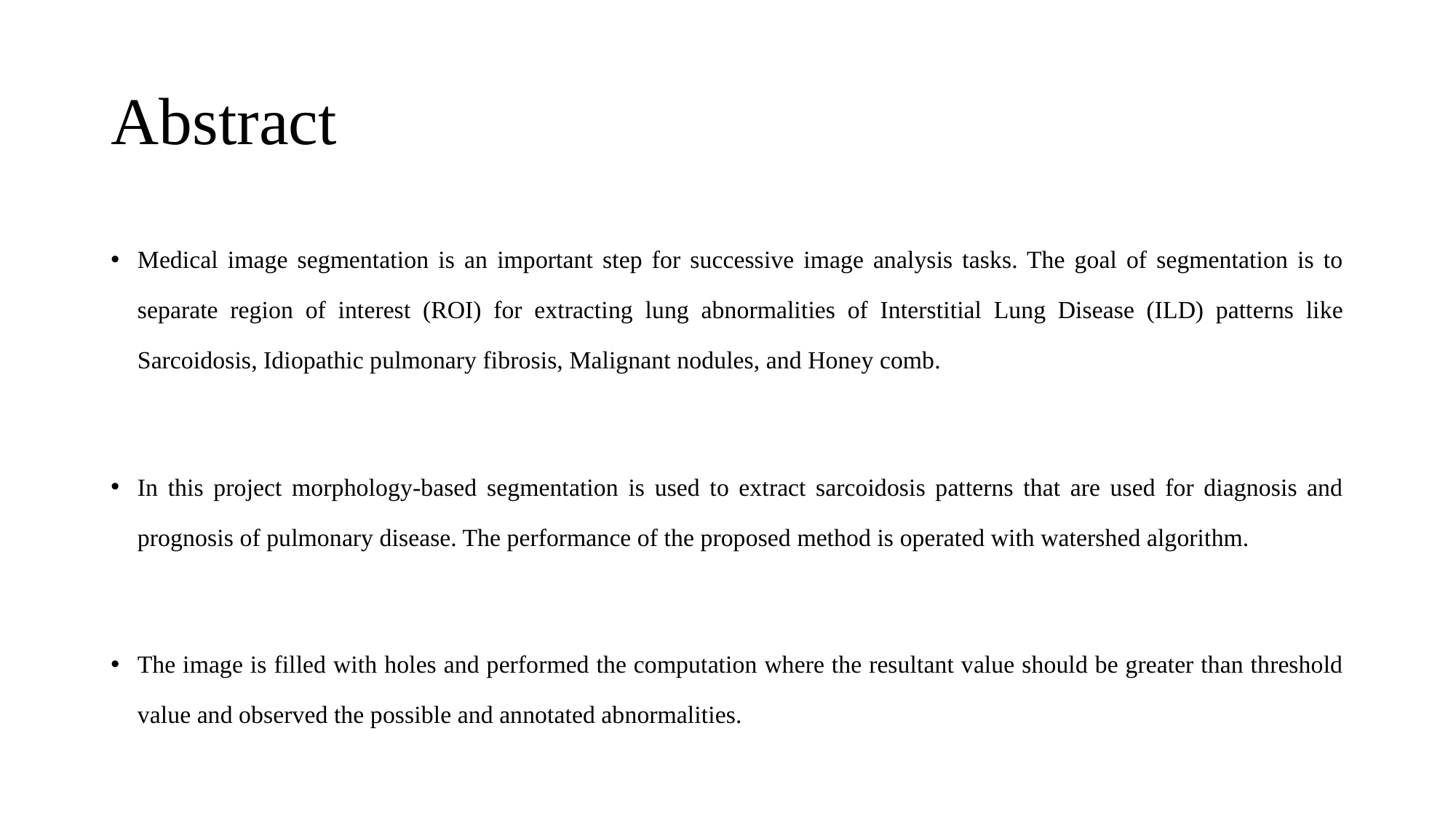

# Abstract
Medical image segmentation is an important step for successive image analysis tasks. The goal of segmentation is to separate region of interest (ROI) for extracting lung abnormalities of Interstitial Lung Disease (ILD) patterns like Sarcoidosis, Idiopathic pulmonary fibrosis, Malignant nodules, and Honey comb.

In this project morphology-based segmentation is used to extract sarcoidosis patterns that are used for diagnosis and prognosis of pulmonary disease. The performance of the proposed method is operated with watershed algorithm.

The image is filled with holes and performed the computation where the resultant value should be greater than threshold value and observed the possible and annotated abnormalities.